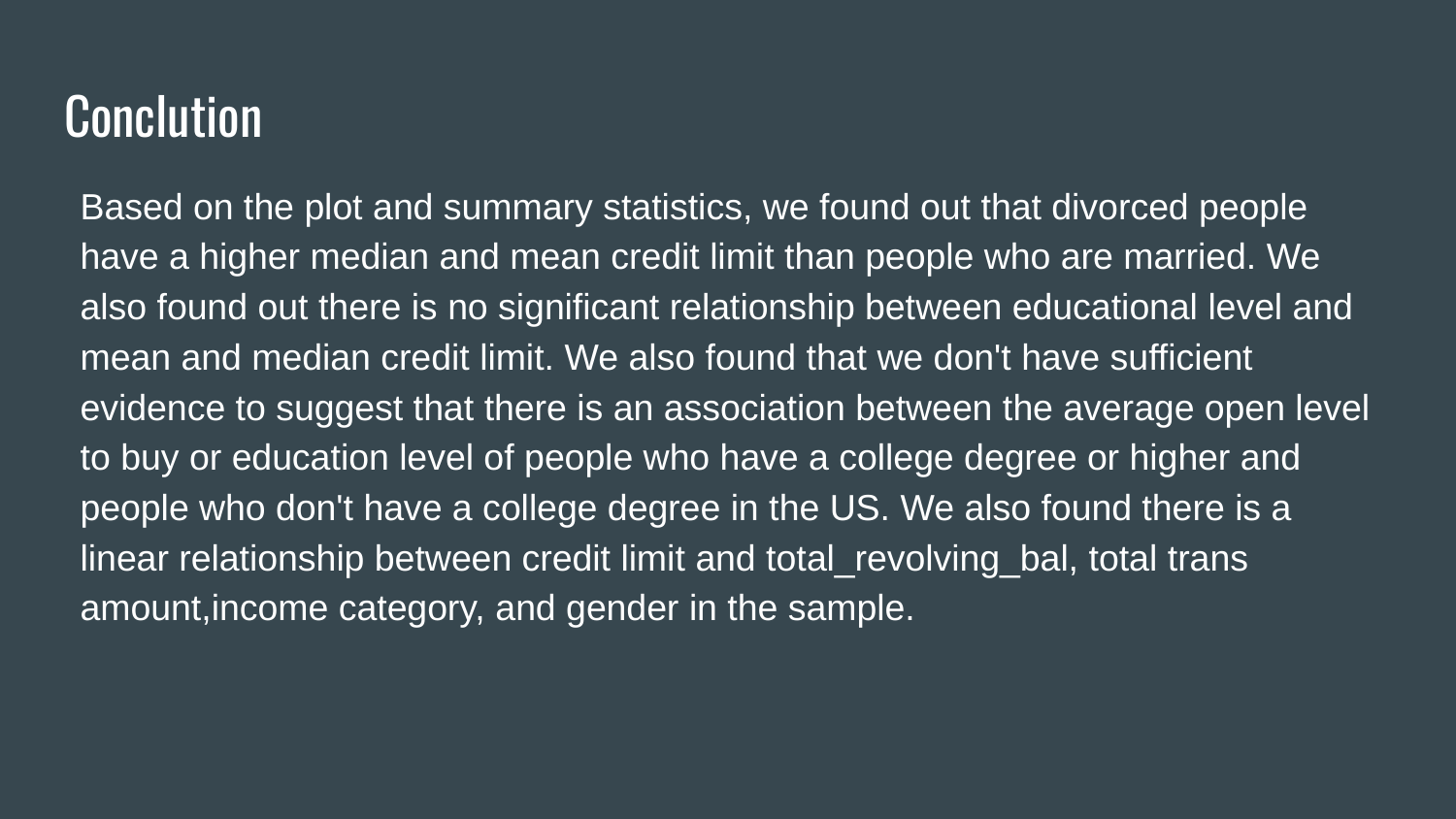

# Conclution
Based on the plot and summary statistics, we found out that divorced people have a higher median and mean credit limit than people who are married. We also found out there is no significant relationship between educational level and mean and median credit limit. We also found that we don't have sufficient evidence to suggest that there is an association between the average open level to buy or education level of people who have a college degree or higher and people who don't have a college degree in the US. We also found there is a linear relationship between credit limit and total_revolving_bal, total trans amount,income category, and gender in the sample.